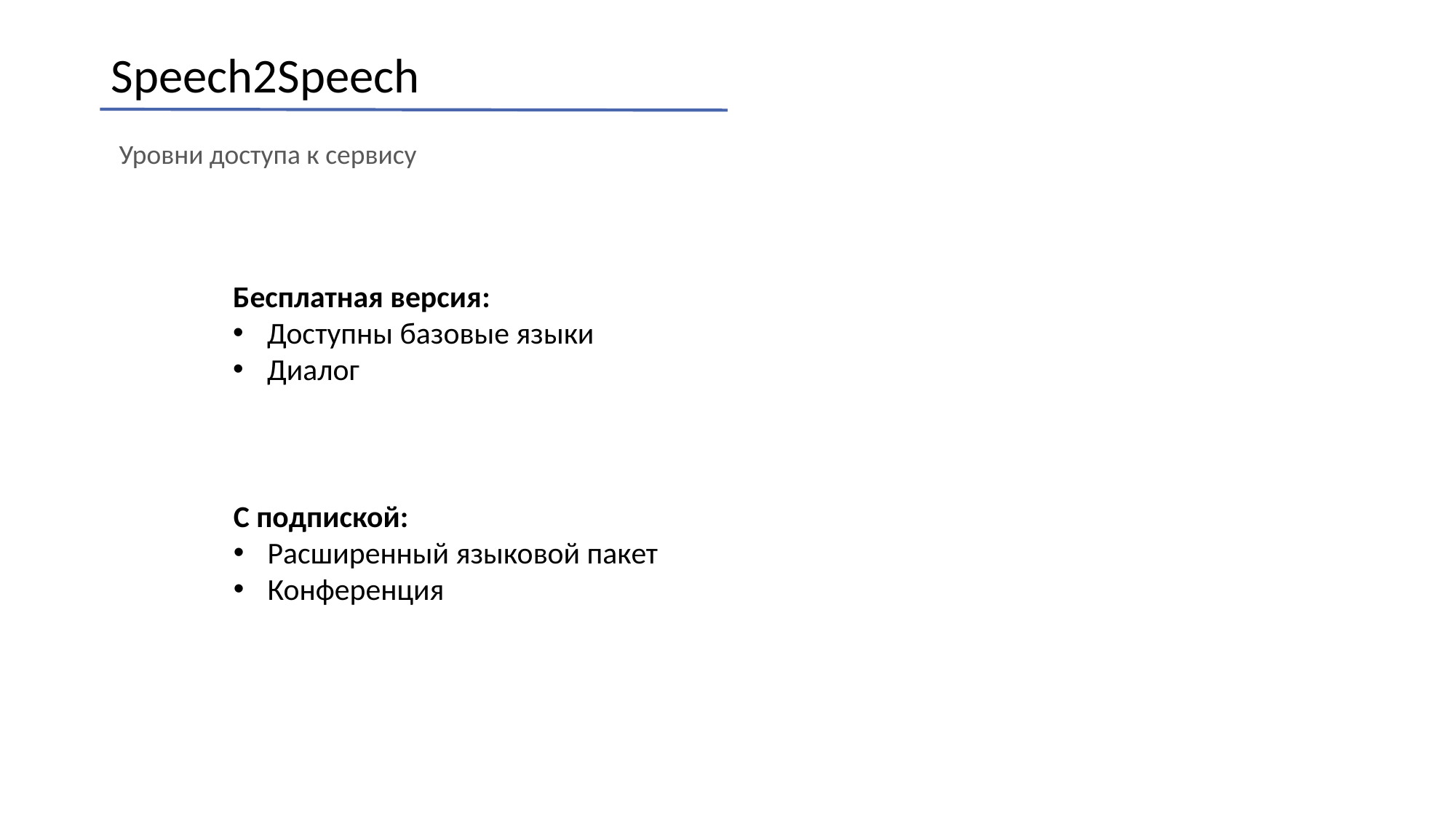

# Speech2Speech
Уровни доступа к сервису
Бесплатная версия:
Доступны базовые языки
Диалог

С подпиской:
Расширенный языковой пакет
Конференция